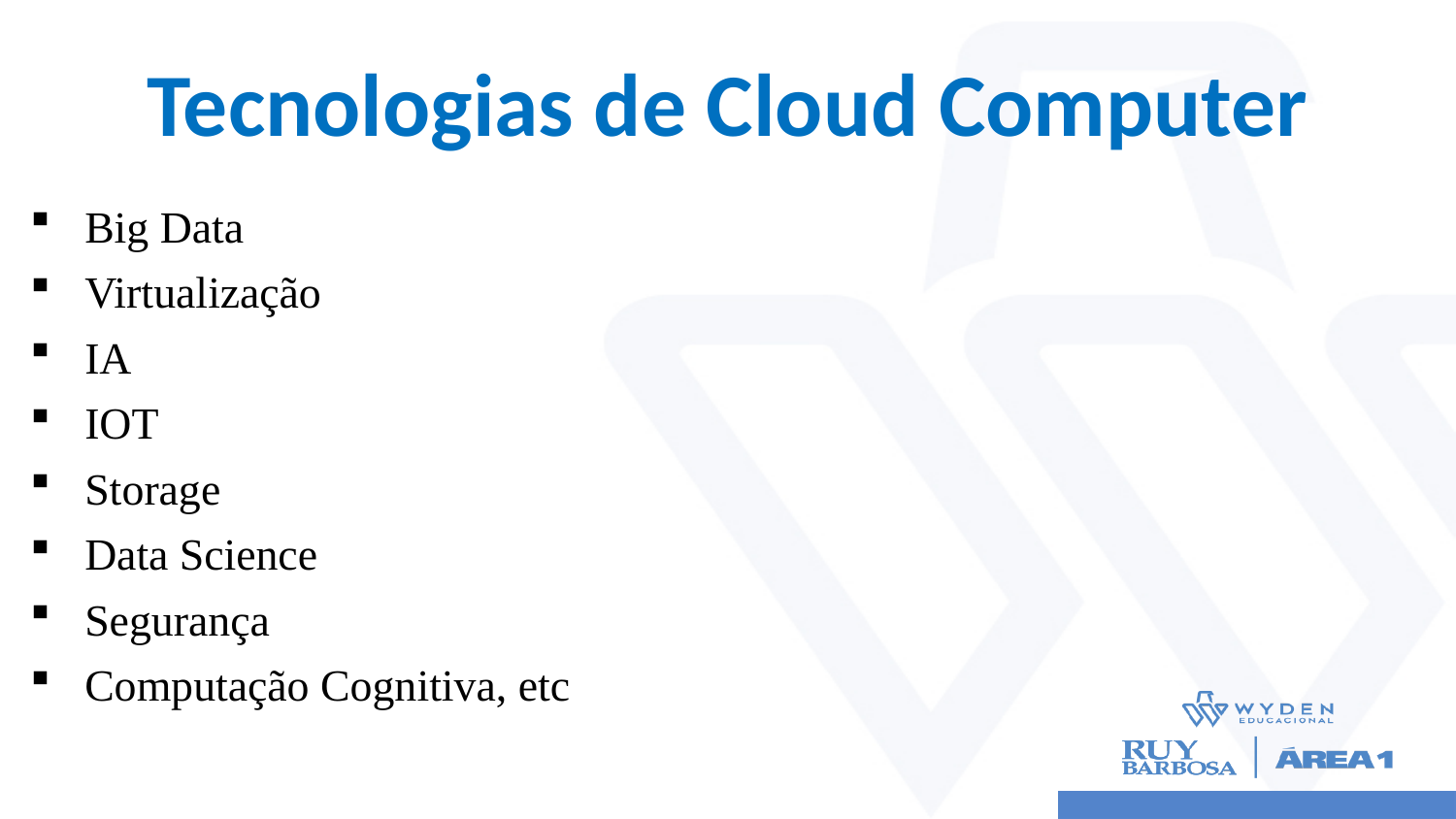

# Tecnologias de Cloud Computer
Big Data
Virtualização
IA
IOT
Storage
Data Science
Segurança
Computação Cognitiva, etc